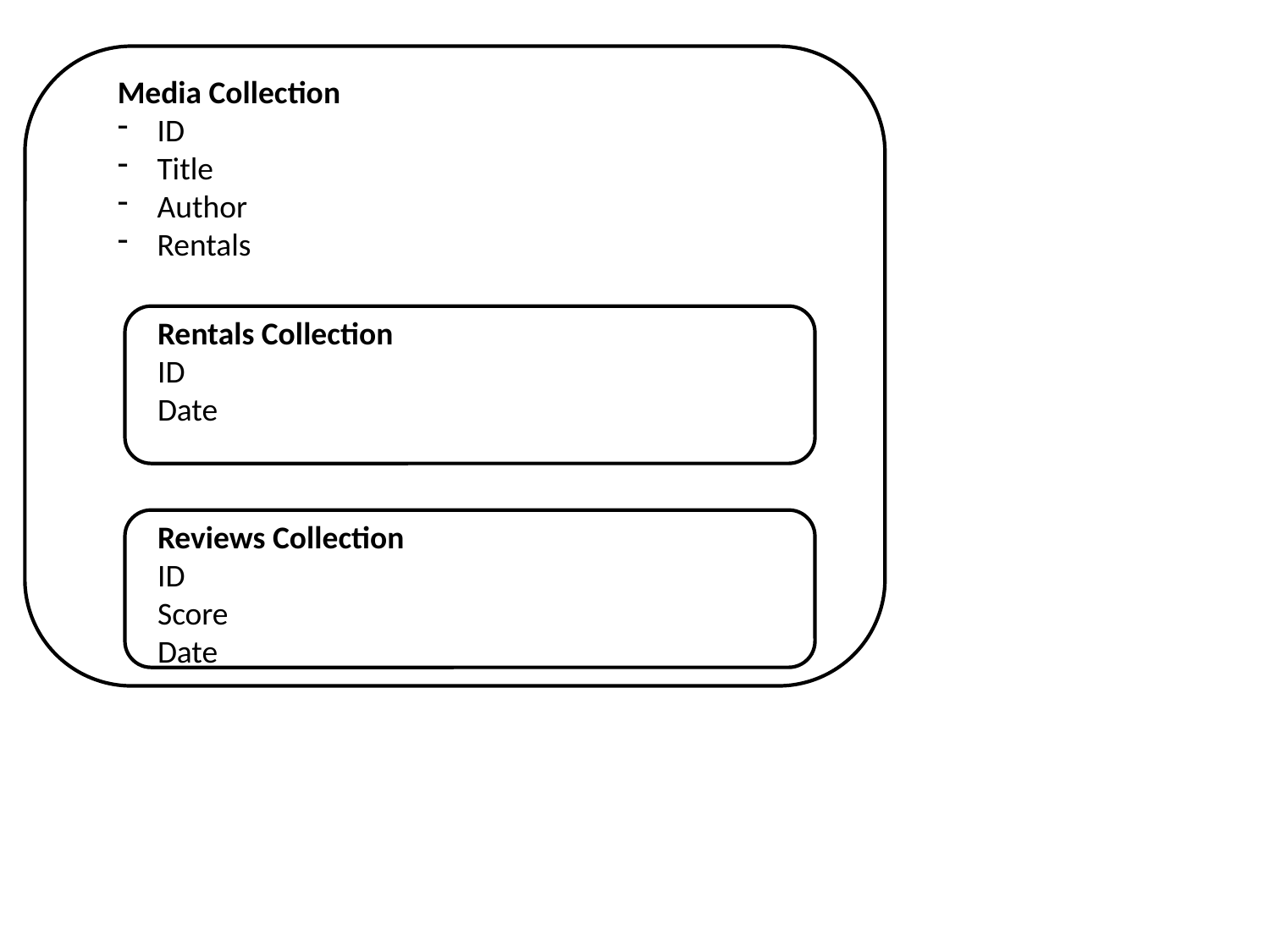

Media Collection
ID
Title
Author
Rentals

Rentals Collection
ID
Date

Reviews Collection
ID
Score
Date